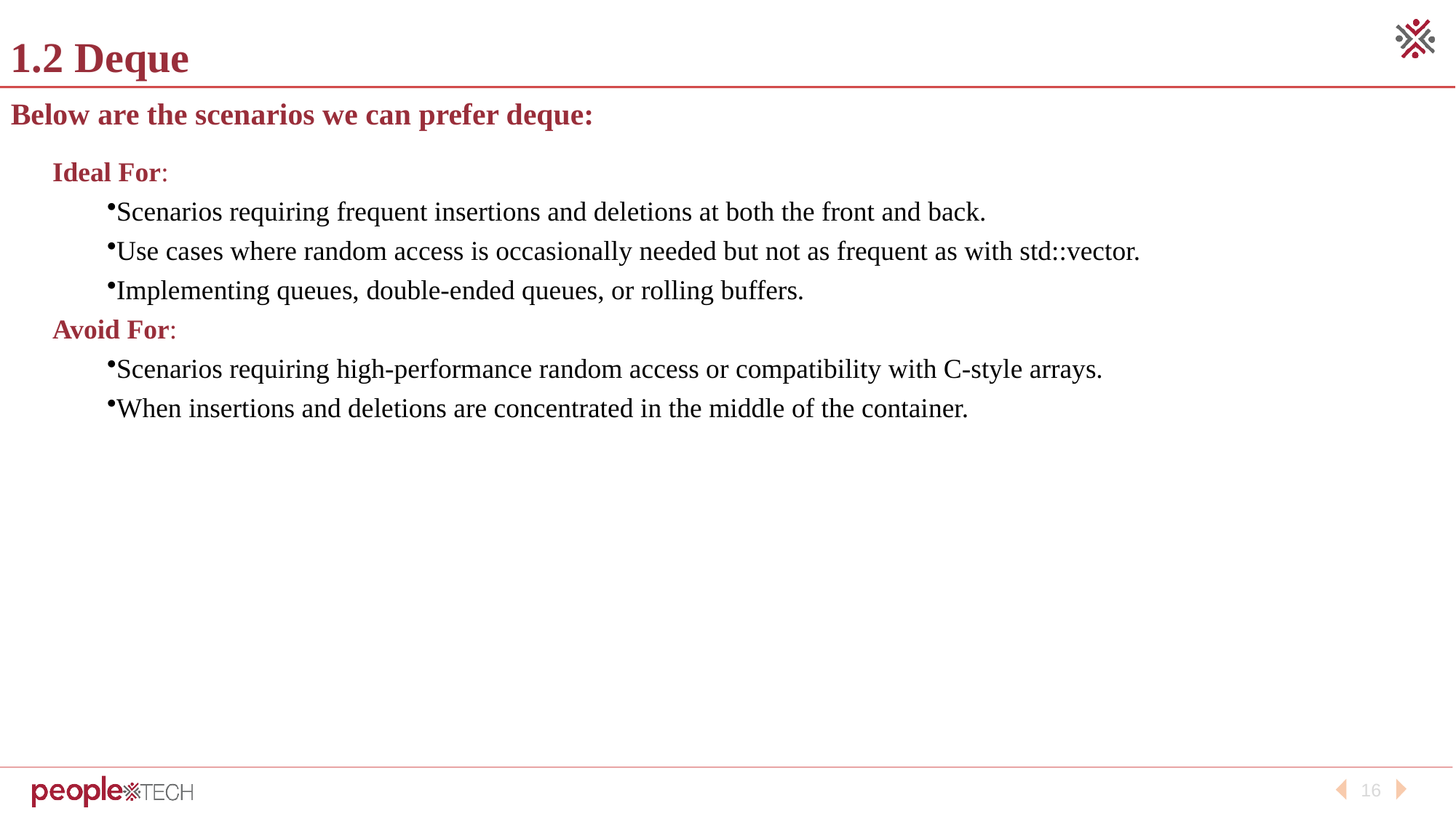

1.2 Deque
Below are the scenarios we can prefer deque:
Ideal For:
Scenarios requiring frequent insertions and deletions at both the front and back.
Use cases where random access is occasionally needed but not as frequent as with std::vector.
Implementing queues, double-ended queues, or rolling buffers.
Avoid For:
Scenarios requiring high-performance random access or compatibility with C-style arrays.
When insertions and deletions are concentrated in the middle of the container.